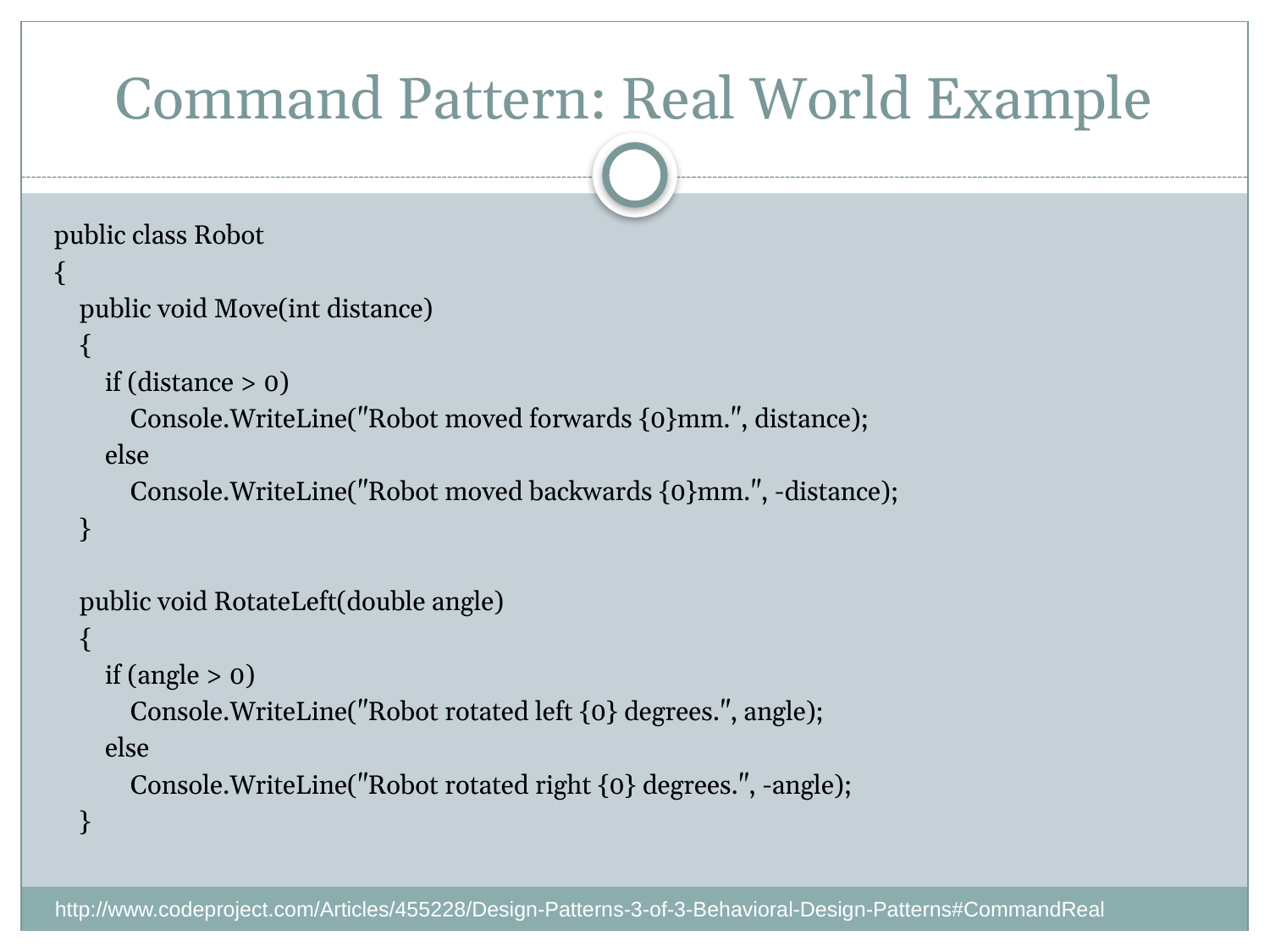

# Command Pattern: Real World Example
public class Robot
{
    public void Move(int distance)
    {
        if (distance > 0)
            Console.WriteLine("Robot moved forwards {0}mm.", distance);
        else
            Console.WriteLine("Robot moved backwards {0}mm.", -distance);
    }

    public void RotateLeft(double angle)
    {
        if (angle > 0)
            Console.WriteLine("Robot rotated left {0} degrees.", angle);
        else
            Console.WriteLine("Robot rotated right {0} degrees.", -angle);
    }
http://www.codeproject.com/Articles/455228/Design-Patterns-3-of-3-Behavioral-Design-Patterns#CommandReal